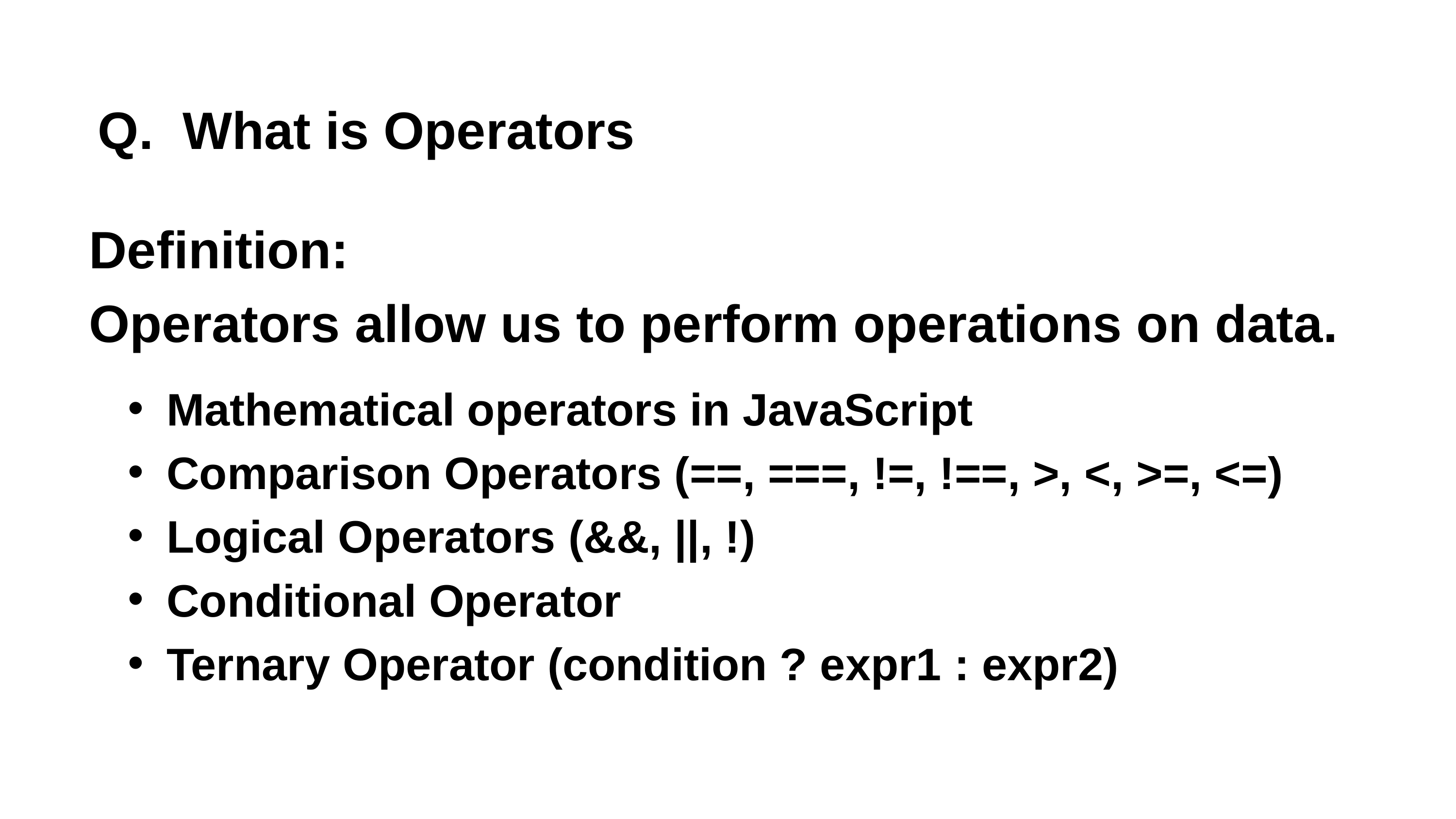

Q.  What is Operators
Definition:
Operators allow us to perform operations on data.
Mathematical operators in JavaScript
Comparison Operators (==, ===, !=, !==, >, <, >=, <=)
Logical Operators (&&, ||, !)
Conditional Operator
Ternary Operator (condition ? expr1 : expr2)